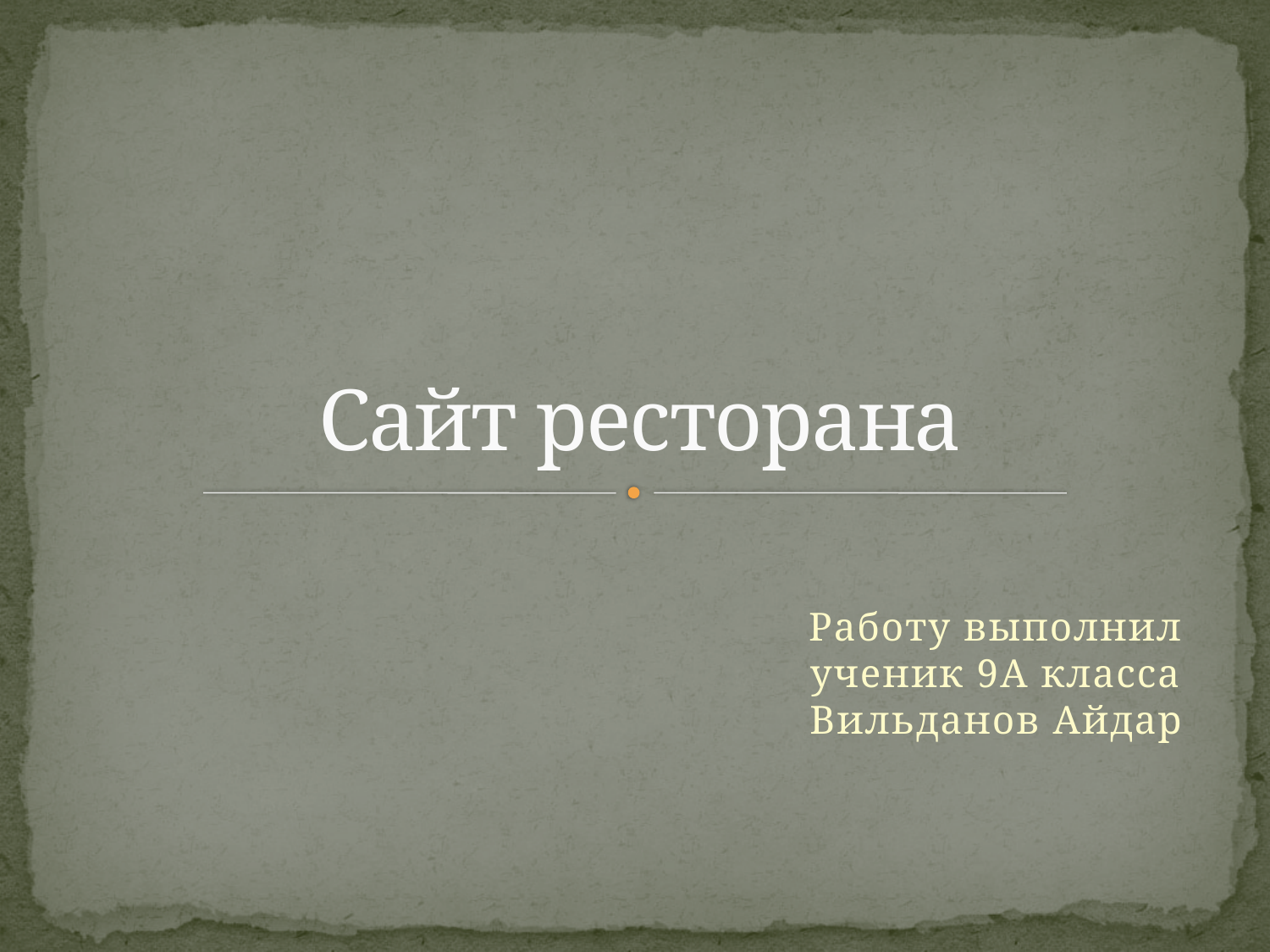

# Сайт ресторана
Работу выполнил ученик 9А класса Вильданов Айдар